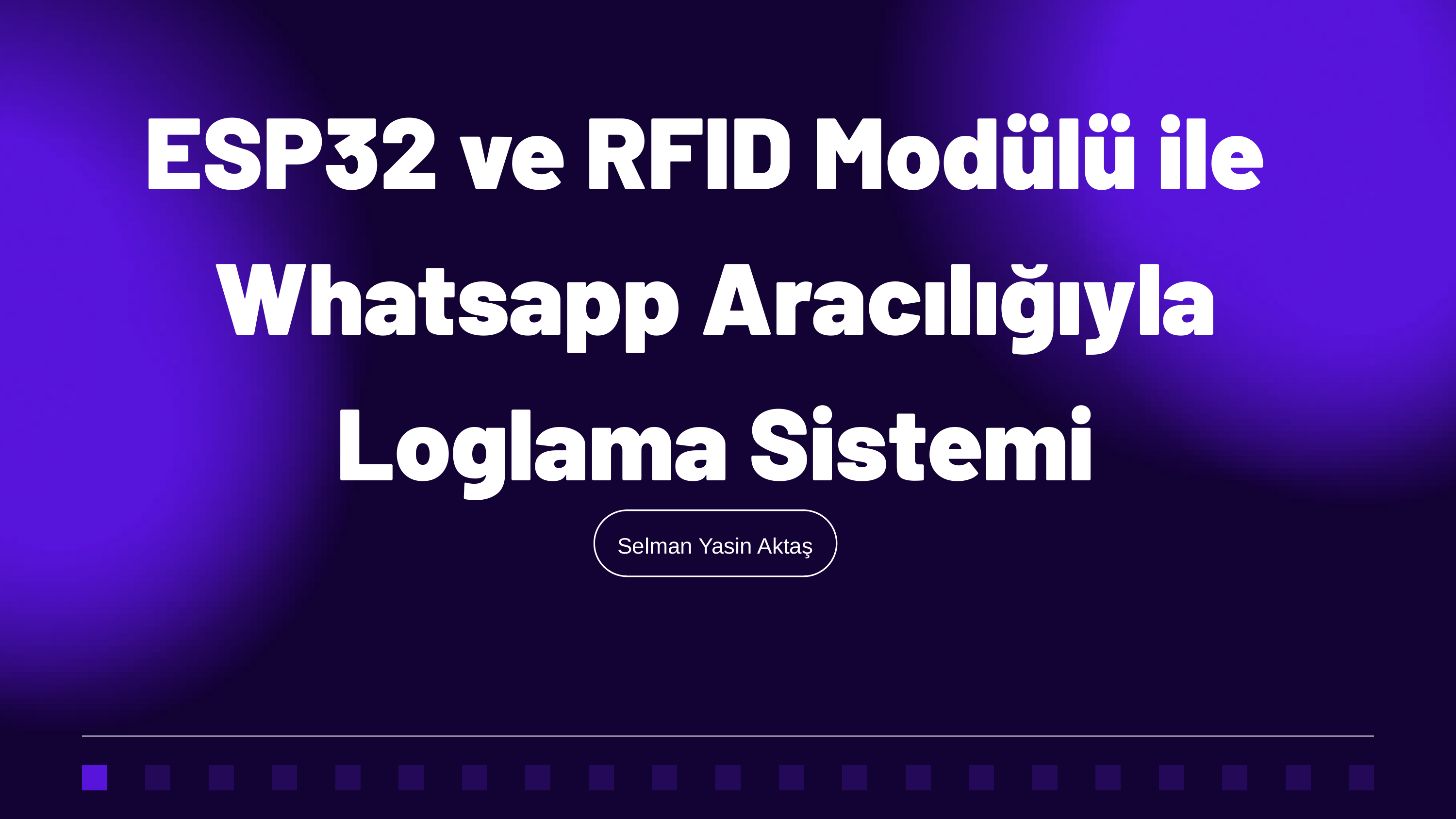

ESP32 ve RFID Modülü ile  Whatsapp Aracılığıyla Loglama Sistemi

Selman Yasin Aktaş